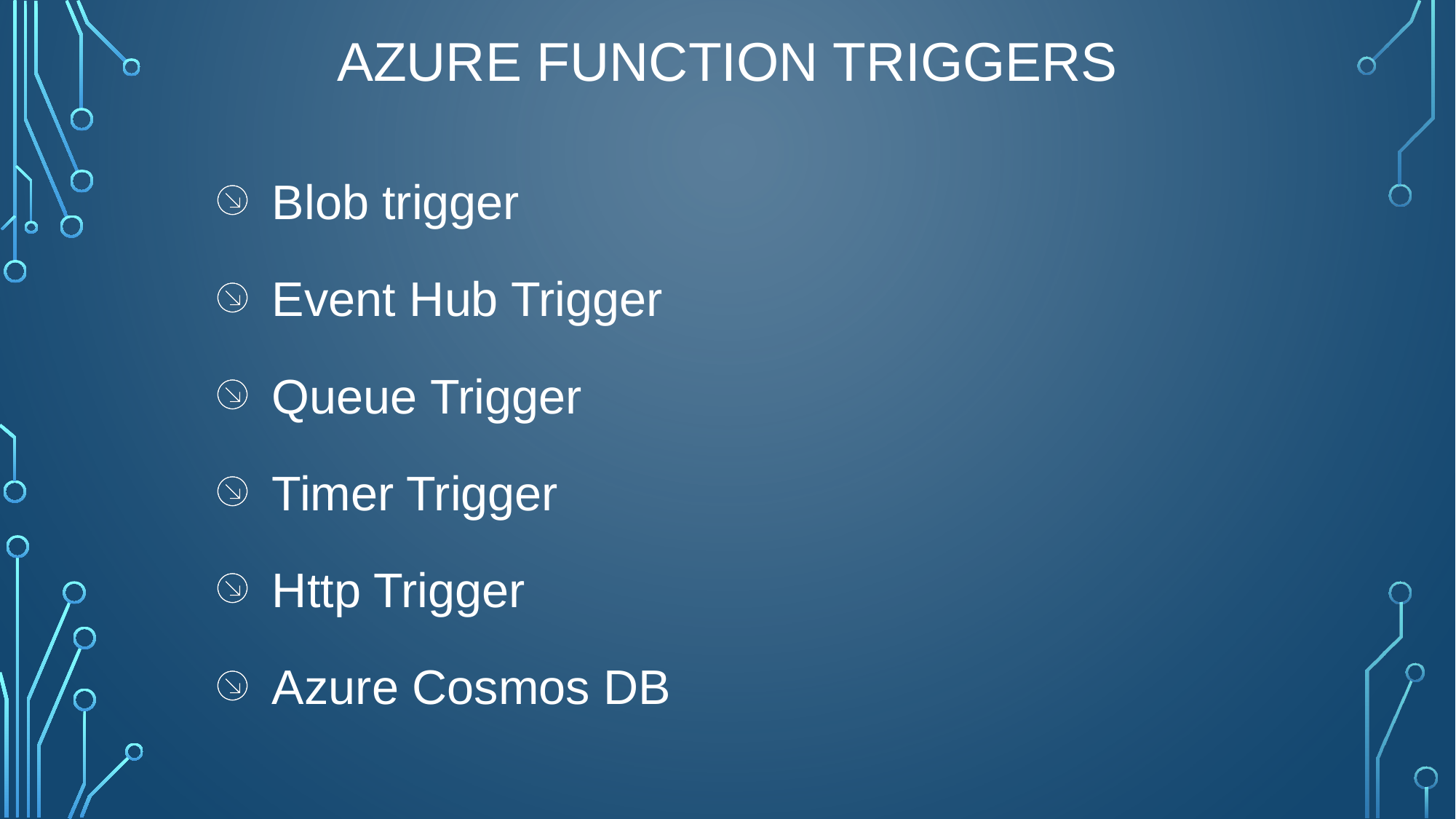

# Azure Function Triggers
Blob trigger
Event Hub Trigger
Queue Trigger
Timer Trigger
Http Trigger
Azure Cosmos DB